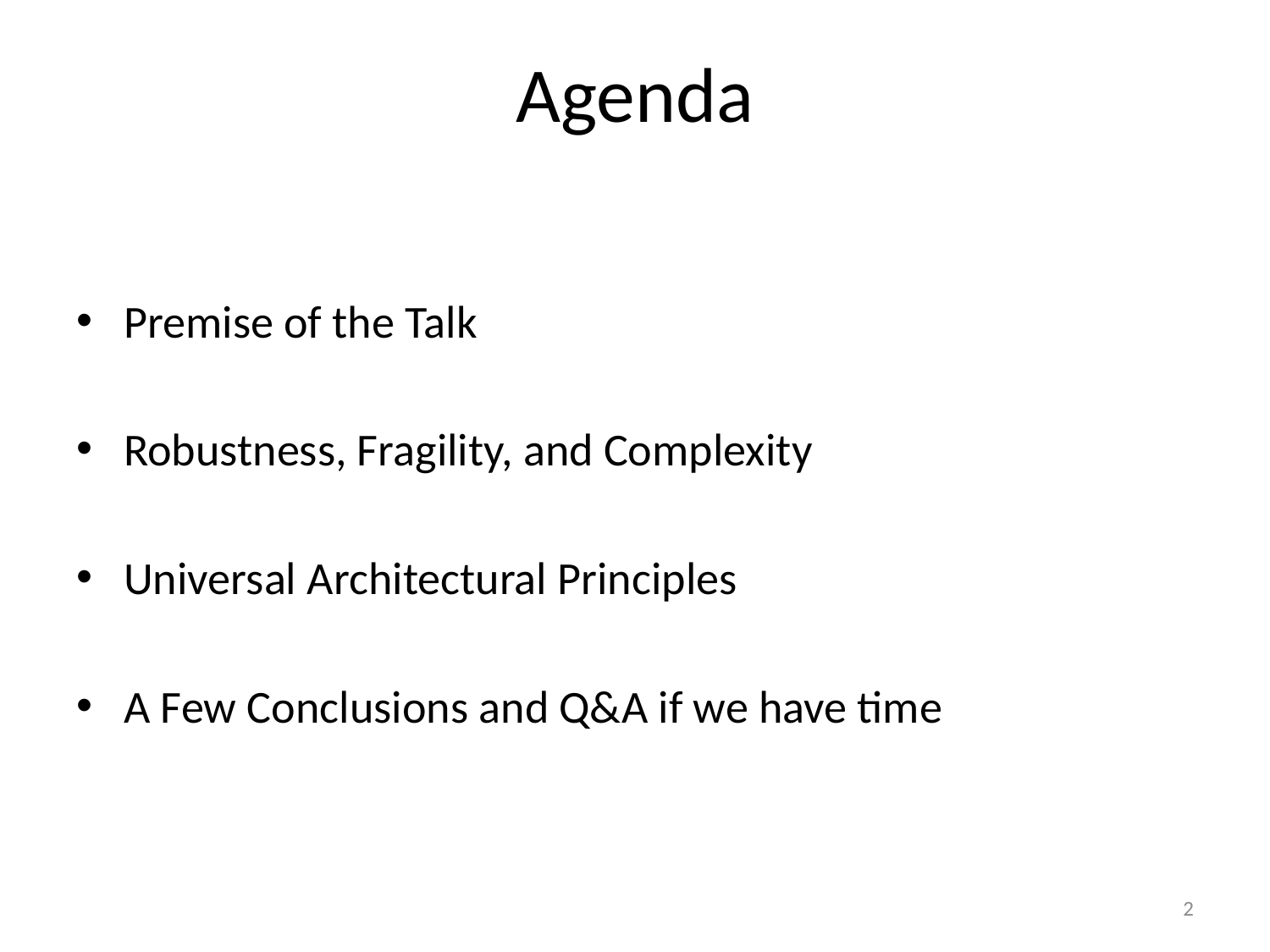

# Agenda
Premise of the Talk

Robustness, Fragility, and Complexity

Universal Architectural Principles

A Few Conclusions and Q&A if we have time

2